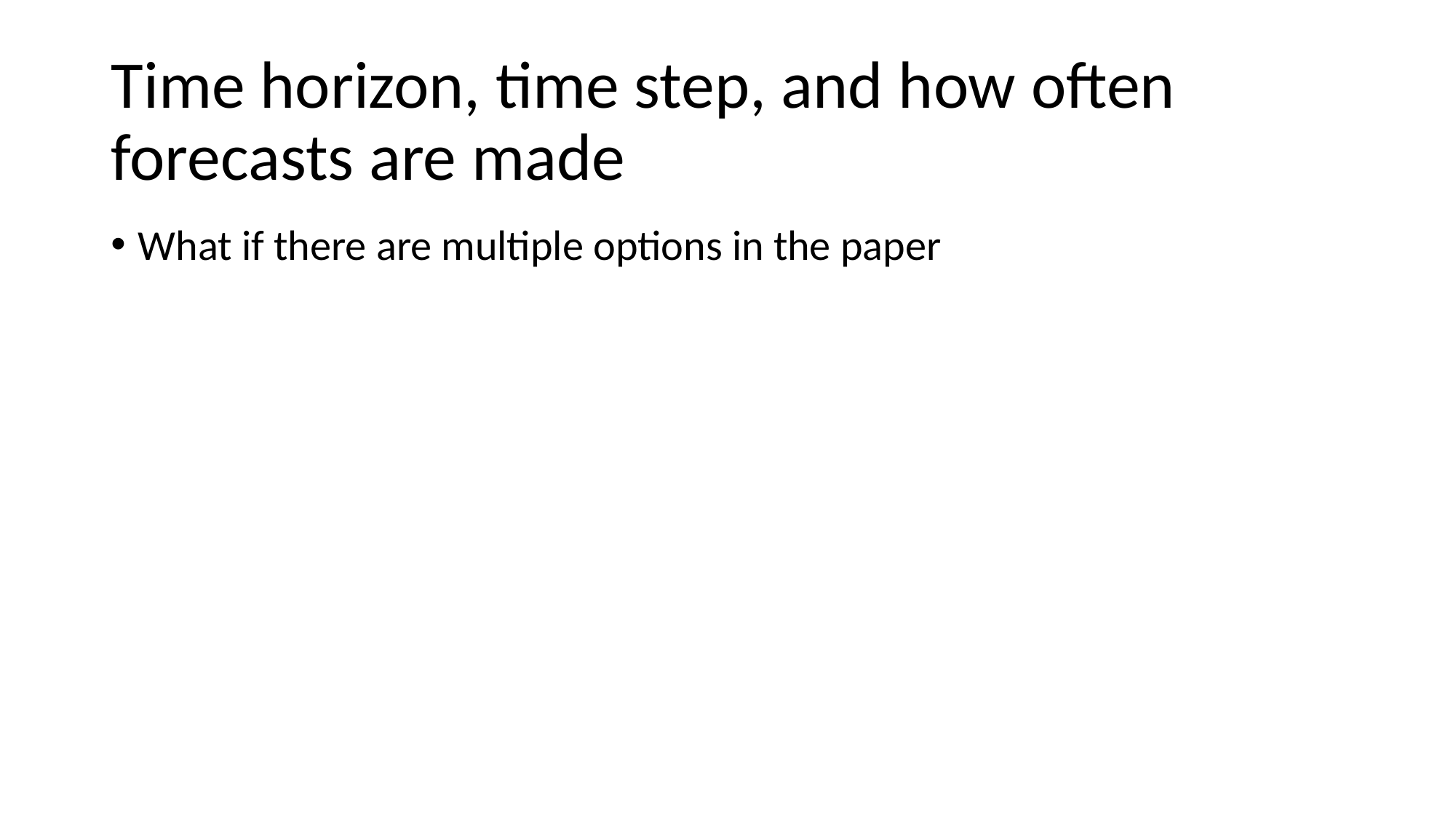

# Time horizon, time step, and how often forecasts are made
What if there are multiple options in the paper